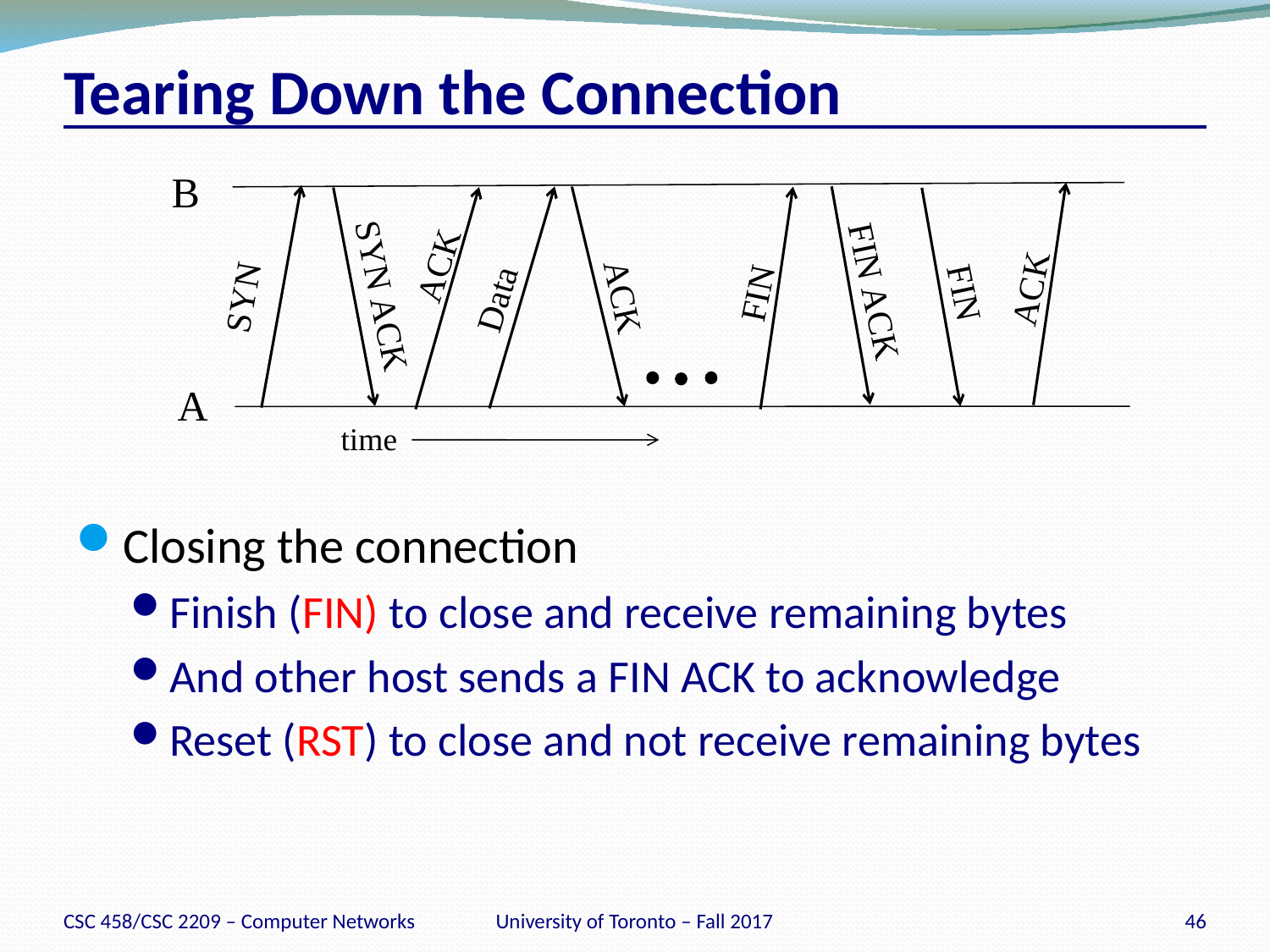

# Tearing Down the Connection
B

ACK
ACK
FIN ACK
FIN
FIN
SYN ACK
SYN
ACK
Data

A

time

Closing the connection
Finish (FIN) to close and receive remaining bytes
And other host sends a FIN ACK to acknowledge
Reset (RST) to close and not receive remaining bytes

CSC 458/CSC 2209 – Computer Networks
University of Toronto – Fall 2017
46